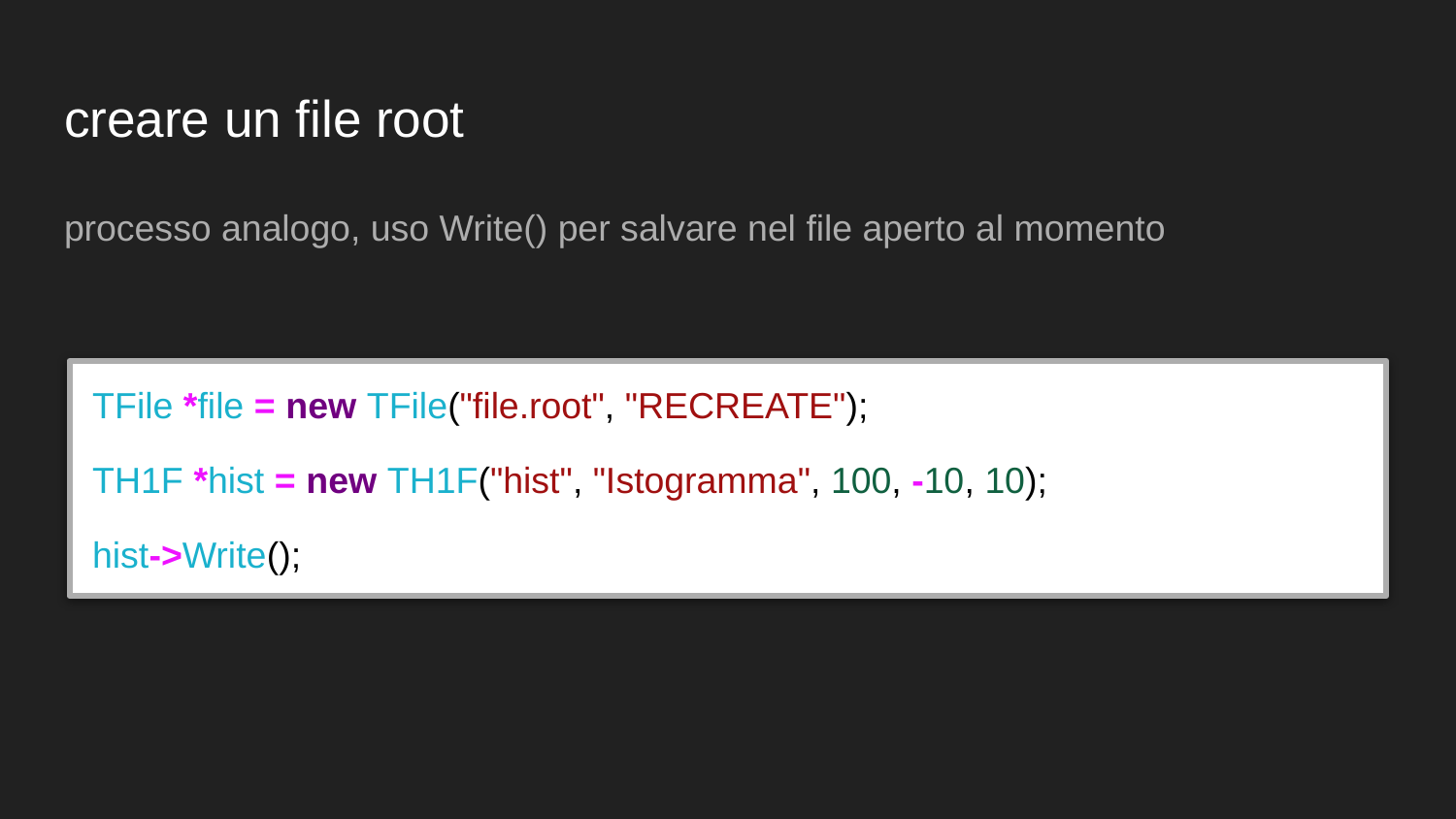

# creare un file root
processo analogo, uso Write() per salvare nel file aperto al momento
TFile *file = new TFile("file.root", "RECREATE");
TH1F *hist = new TH1F("hist", "Istogramma", 100, -10, 10);
hist->Write();